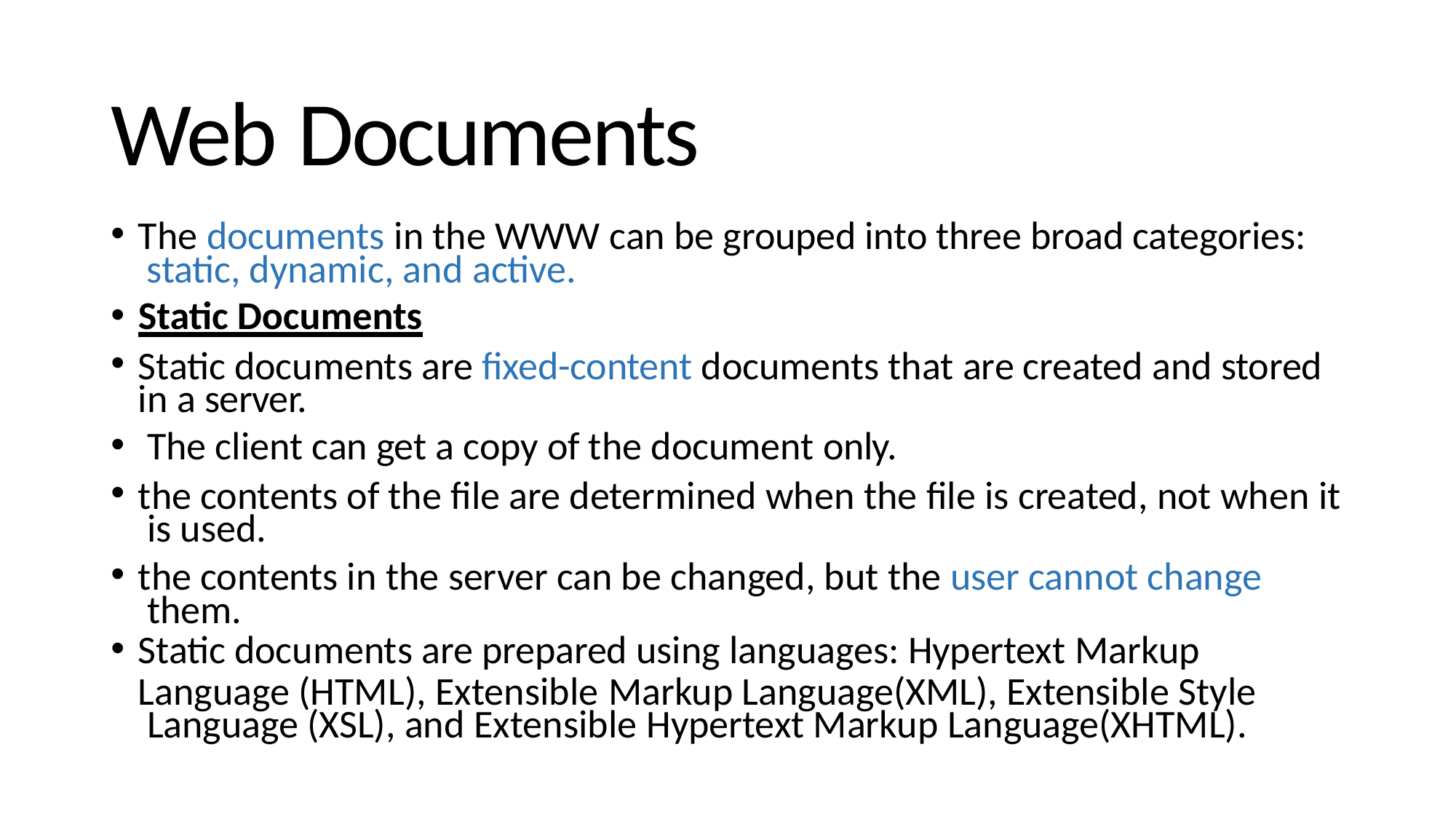

# Web Documents
The documents in the WWW can be grouped into three broad categories:  static, dynamic, and active.
Static Documents
Static documents are fixed-content documents that are created and stored  in a server.
The client can get a copy of the document only.
the contents of the file are determined when the file is created, not when it  is used.
the contents in the server can be changed, but the user cannot change  them.
Static documents are prepared using languages: Hypertext Markup
Language (HTML), Extensible Markup Language(XML), Extensible Style  Language (XSL), and Extensible Hypertext Markup Language(XHTML).